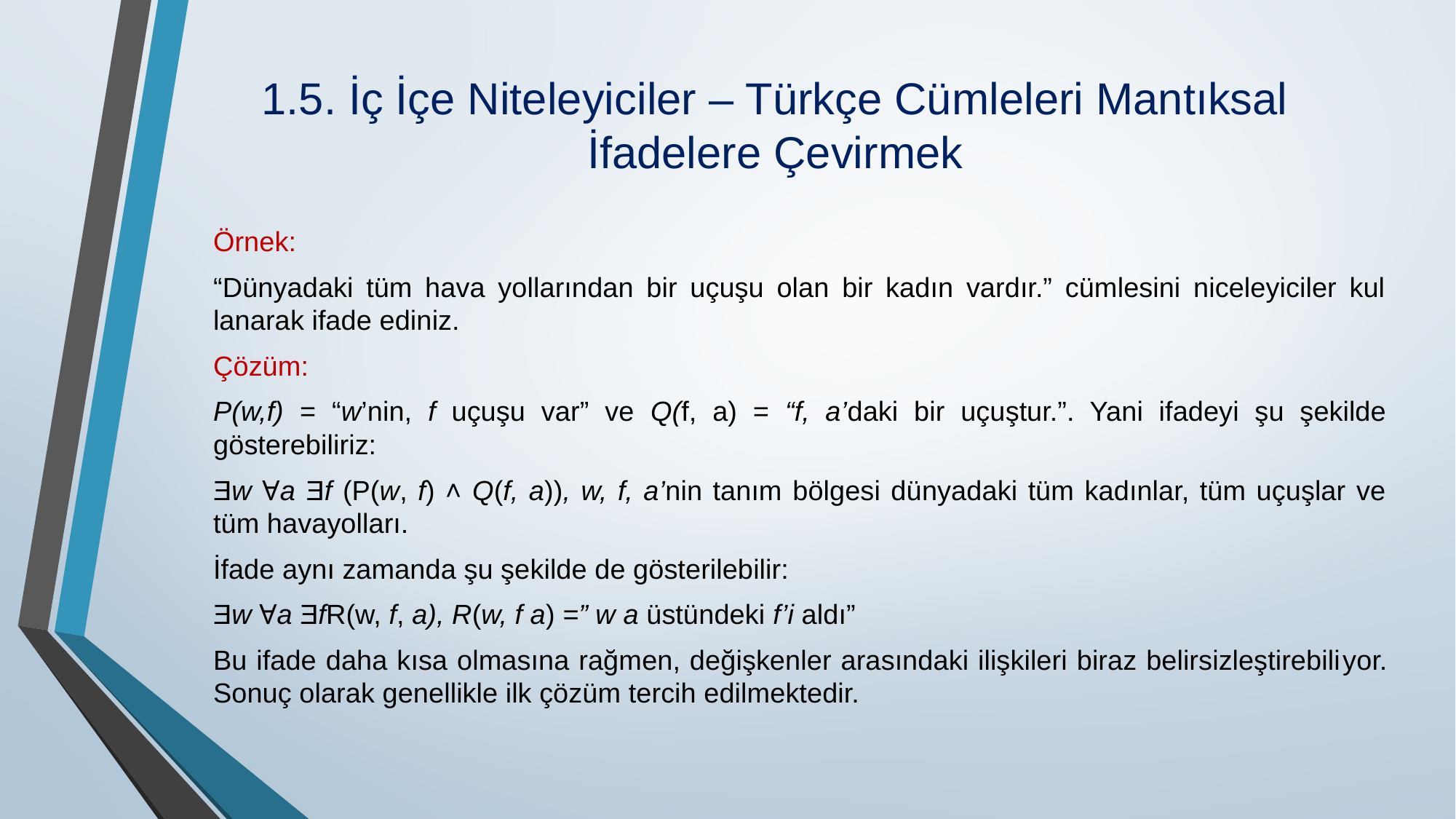

# 1.5. İç İçe Niteleyiciler – Türkçe Cümleleri Mantıksal İfadelere Çevirmek
Örnek:
“Dünyadaki tüm hava yollarından bir uçuşu olan bir kadın vardır.” cümlesini niceleyiciler kul­lanarak ifade ediniz.
Çözüm:
P(w,f) = “w’nin, f uçuşu var” ve Q(f, a) = “f, a’daki bir uçuştur.”. Yani ifadeyi şu şekilde gösterebiliriz:
Ǝw Ɐa Ǝf (P(w, f) ˄ Q(f, a)), w, f, a’nin tanım bölgesi dünyadaki tüm kadınlar, tüm uçuşlar ve tüm havayolları.
İfade aynı zamanda şu şekilde de gösterilebilir:
Ǝw Ɐa ƎfR(w, f, a), R(w, f a) =” w a üstündeki f’i aldı”
Bu ifade daha kısa olmasına rağmen, değişkenler arasındaki ilişkileri biraz belirsizleştirebili­yor. Sonuç olarak genellikle ilk çözüm tercih edilmektedir.